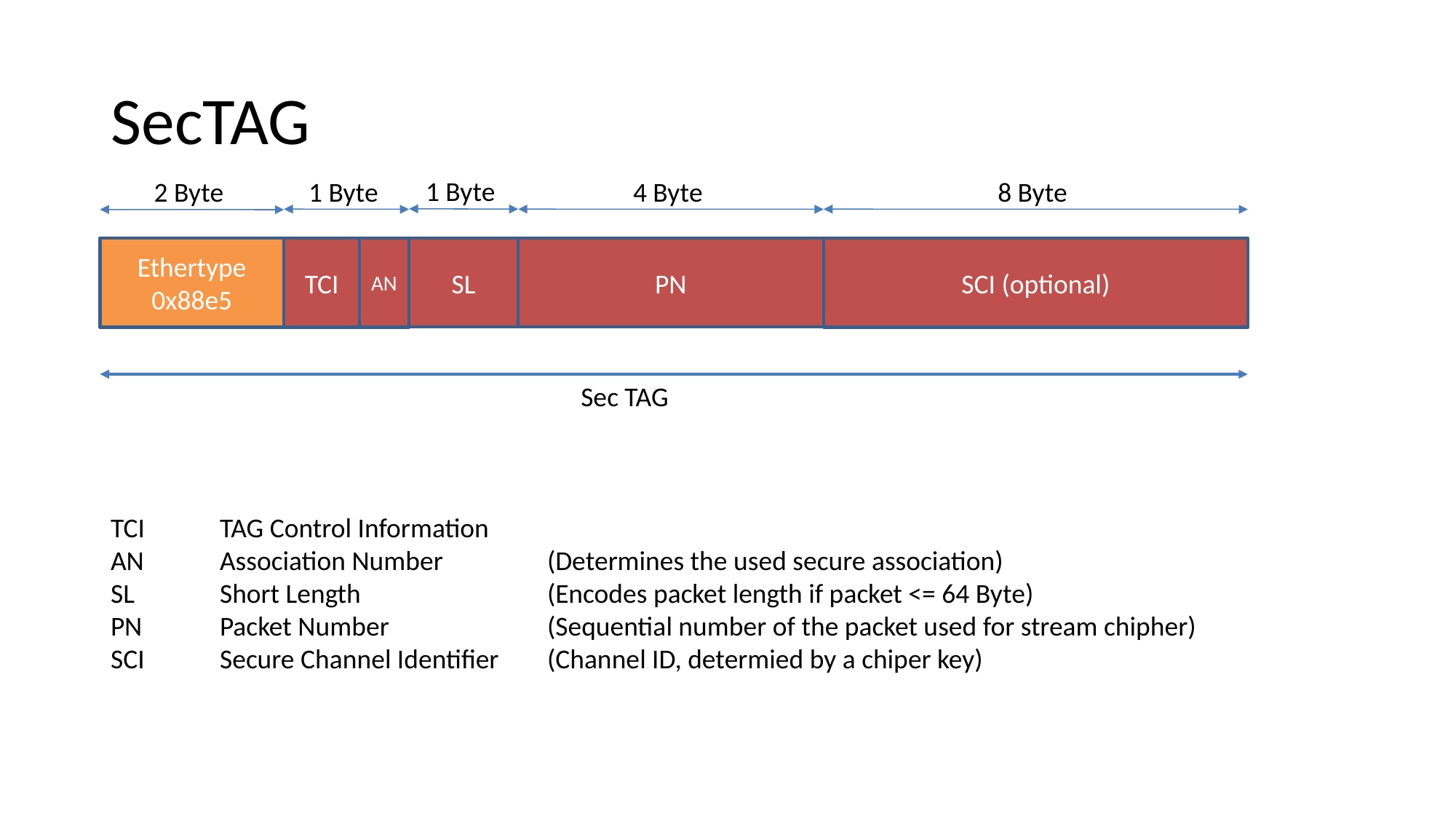

SecTAG
1 Byte
1 Byte
4 Byte
8 Byte
2 Byte

SL
PN
Ethertype
0x88e5
TCI
AN
SCI (optional)

Sec TAG
TCI	TAG Control Information
AN	Association Number	(Determines the used secure association)
SL	Short Length 		(Encodes packet length if packet <= 64 Byte)
PN	Packet Number		(Sequential number of the packet used for stream chipher)
SCI	Secure Channel Identifier	(Channel ID, determied by a chiper key)